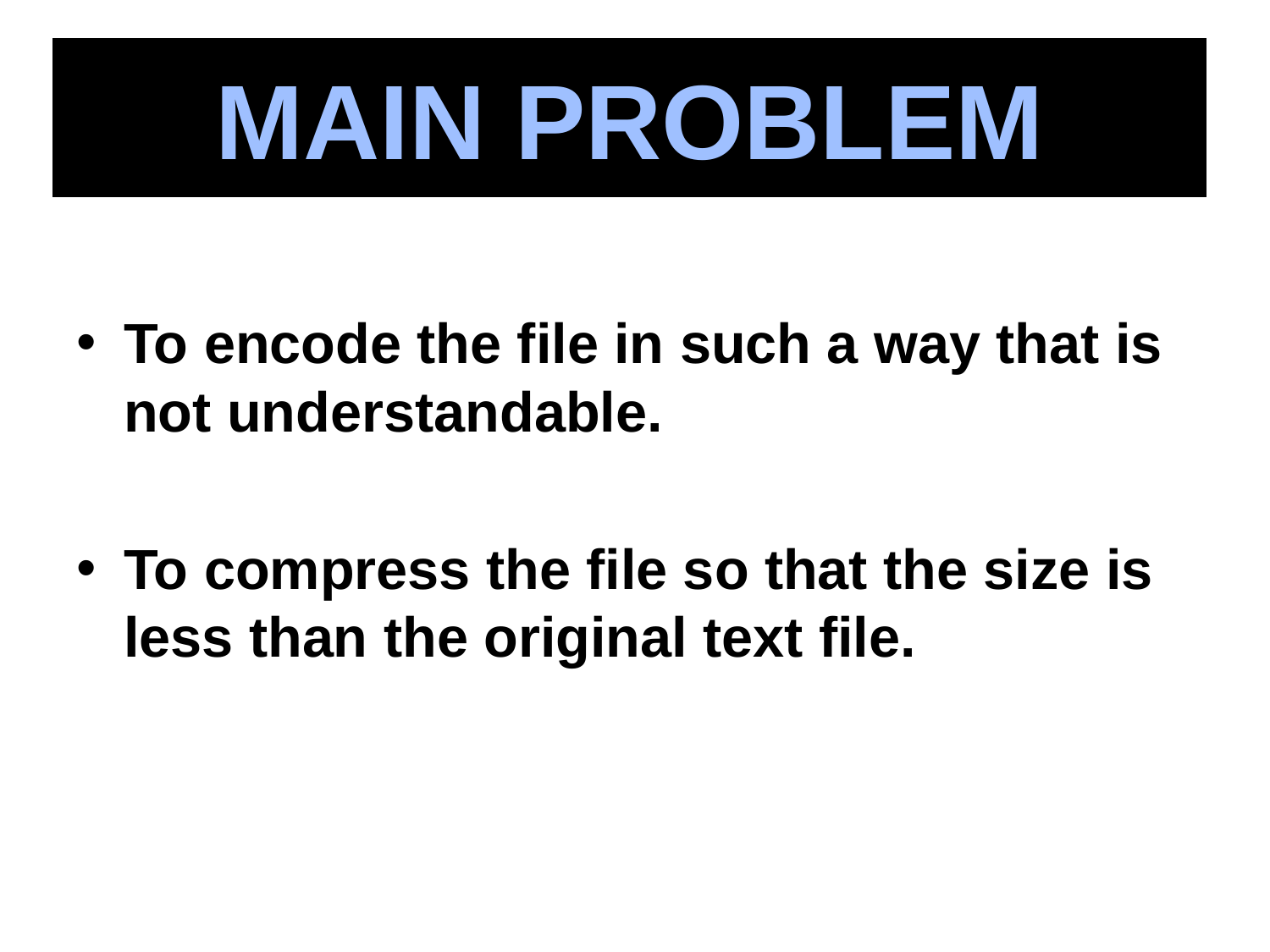

# MAIN PROBLEM

To encode the file in such a way that is not understandable.

To compress the file so that the size is less than the original text file.